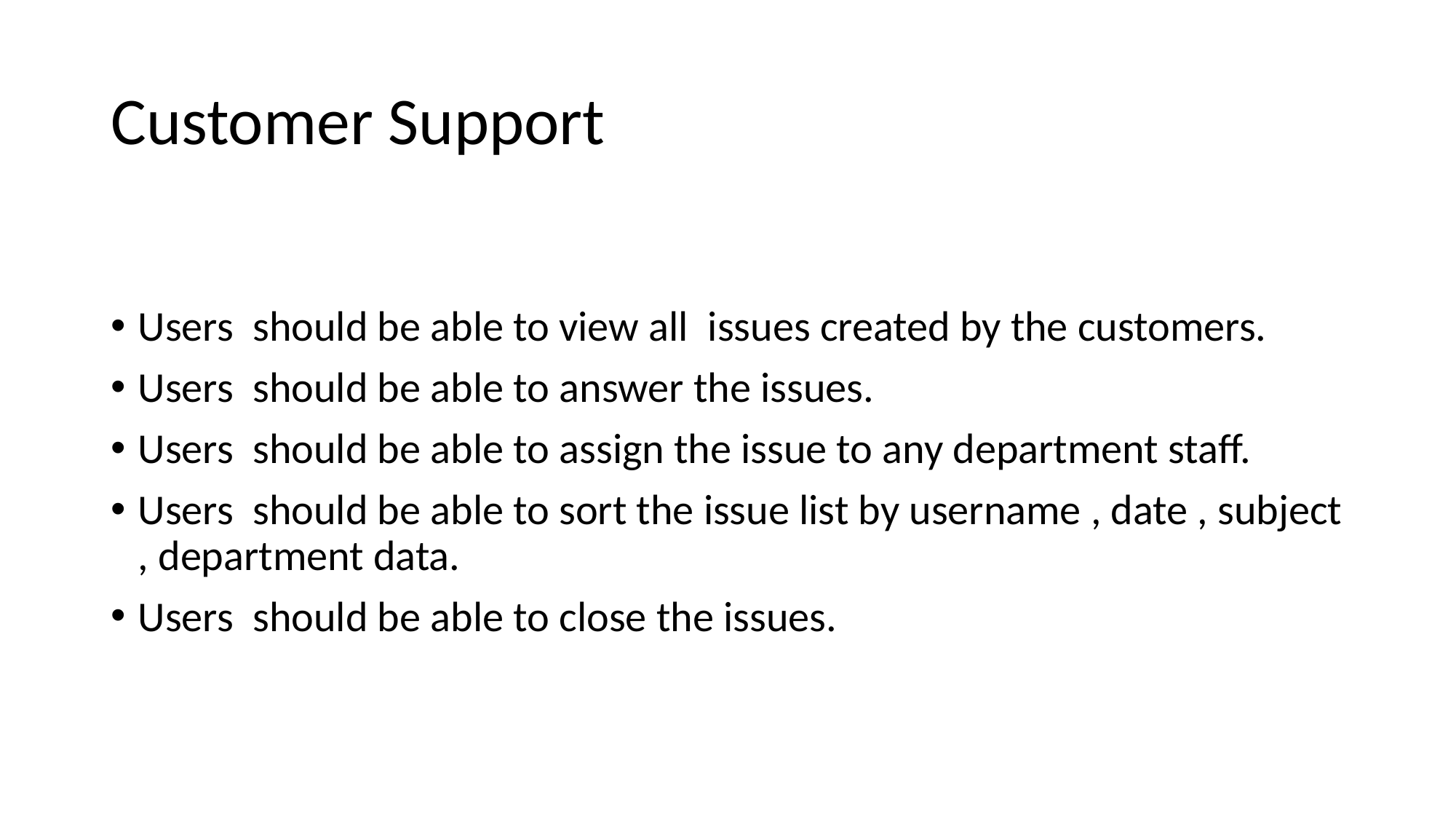

# Customer Support
Users  should be able to view all  issues created by the customers.
Users  should be able to answer the issues.
Users  should be able to assign the issue to any department staff.
Users  should be able to sort the issue list by username , date , subject , department data.
Users  should be able to close the issues.